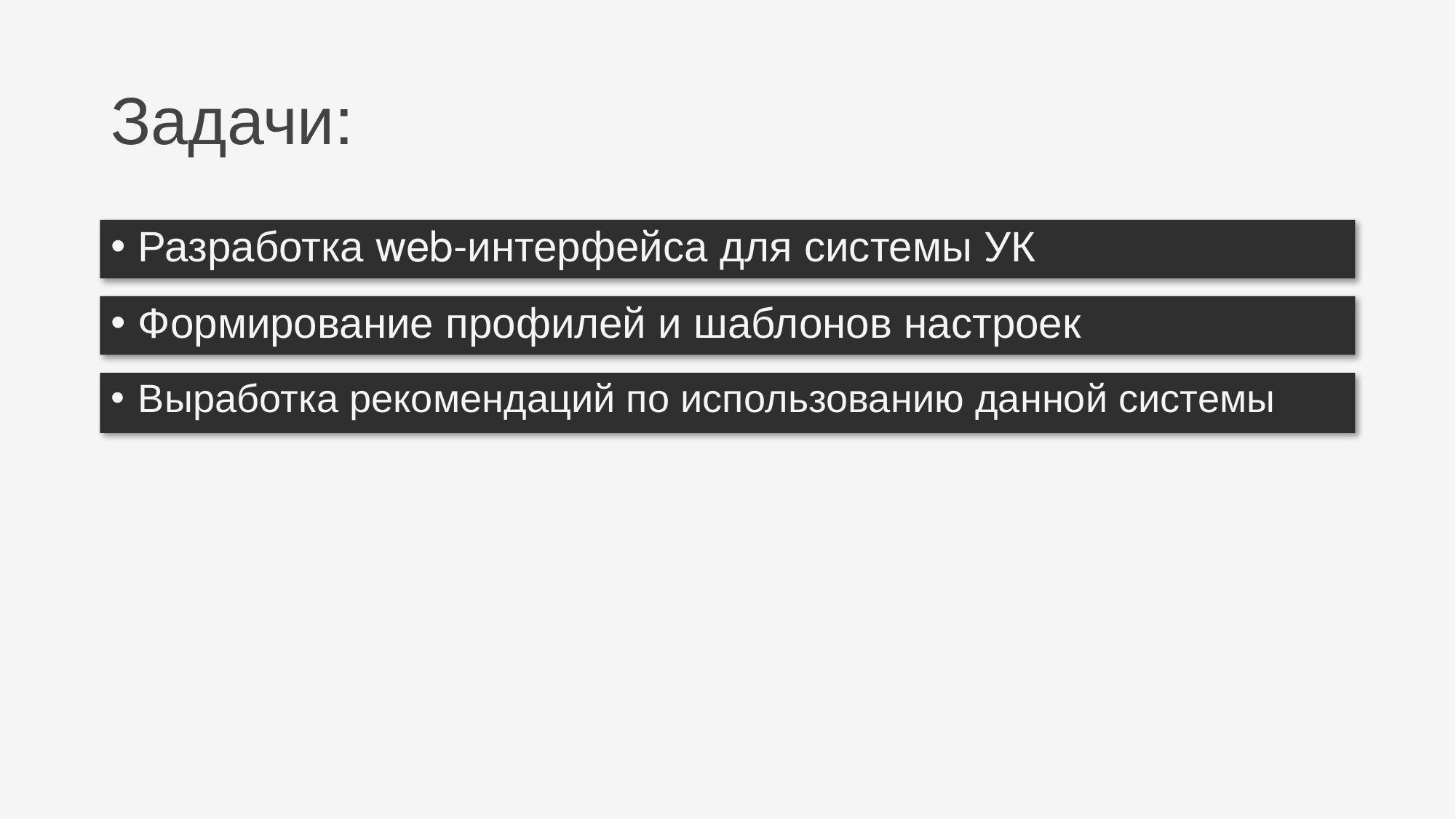

# Задачи:
Разработка web-интерфейса для системы УК
Формирование профилей и шаблонов настроек
Выработка рекомендаций по использованию данной системы